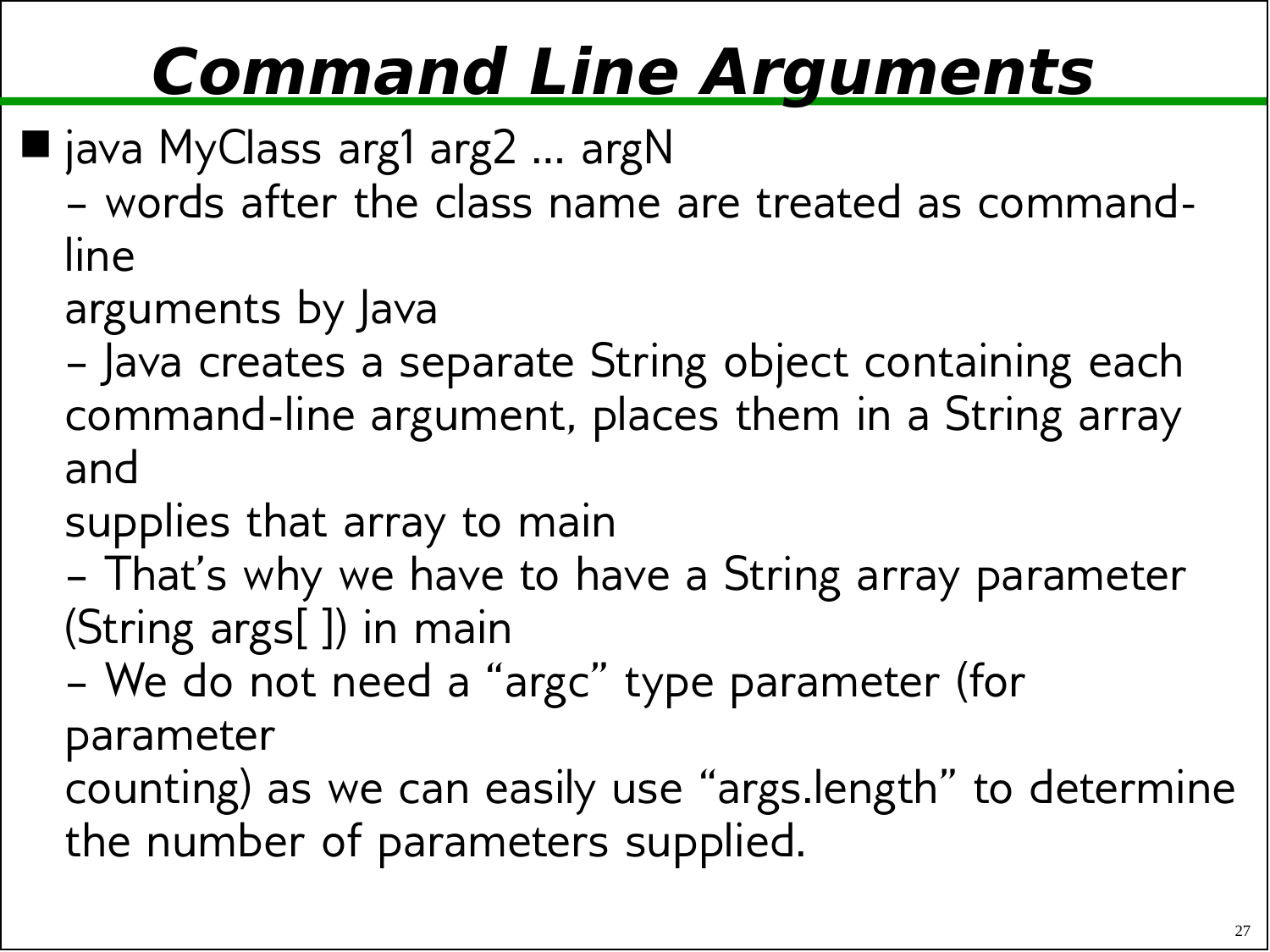

# Command Line Arguments
java MyClass arg1 arg2 … argN
– words after the class name are treated as command‐line
arguments by Java
– Java creates a separate String object containing each
command‐line argument, places them in a String array and
supplies that array to main
– That’s why we have to have a String array parameter
(String args[ ]) in main
– We do not need a “argc” type parameter (for parameter
counting) as we can easily use “args.length” to determine
the number of parameters supplied.
27